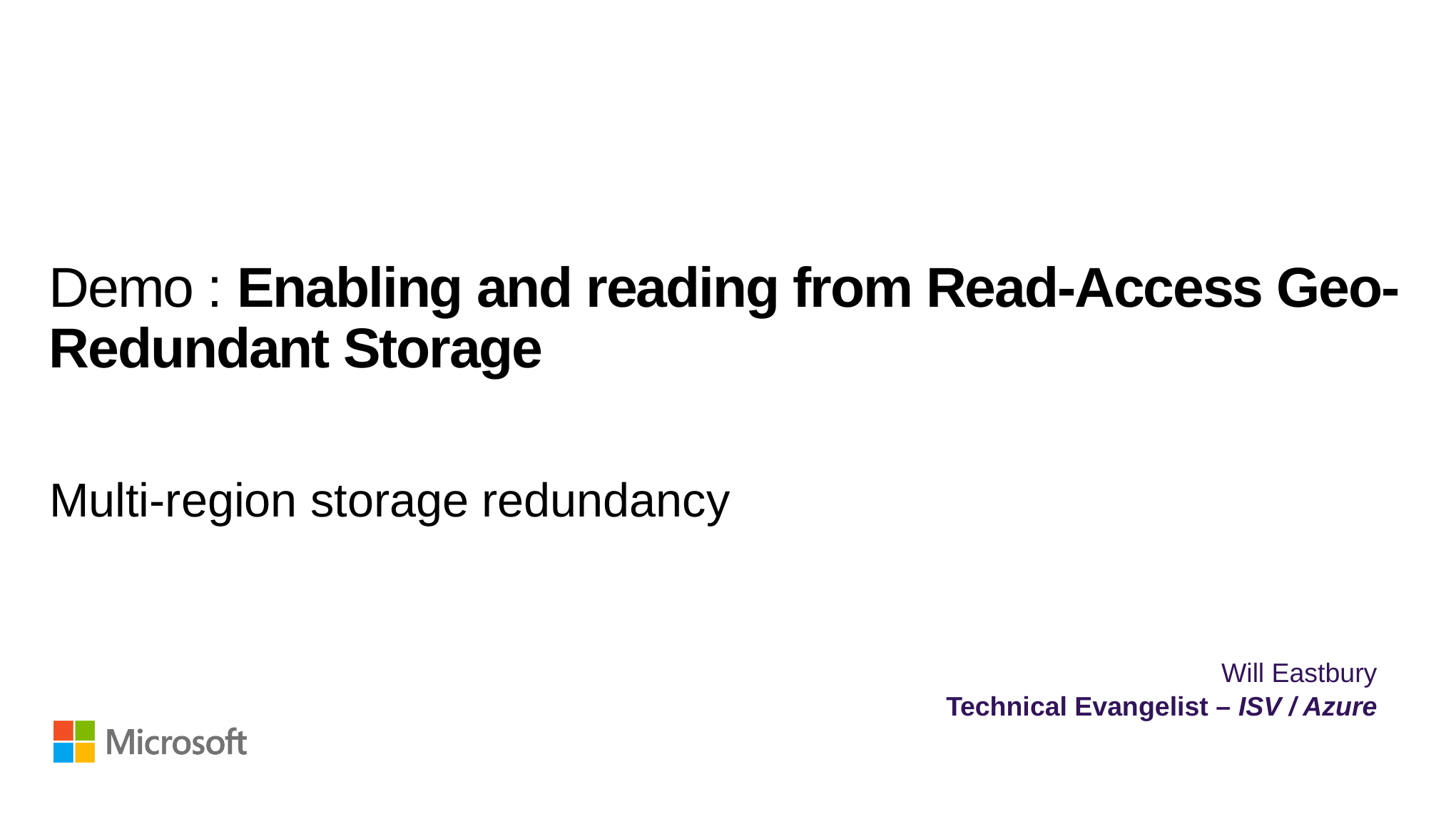

# Demo : Enabling and reading from Read-Access Geo-Redundant Storage
Multi-region storage redundancy
Will Eastbury
Technical Evangelist – ISV / Azure